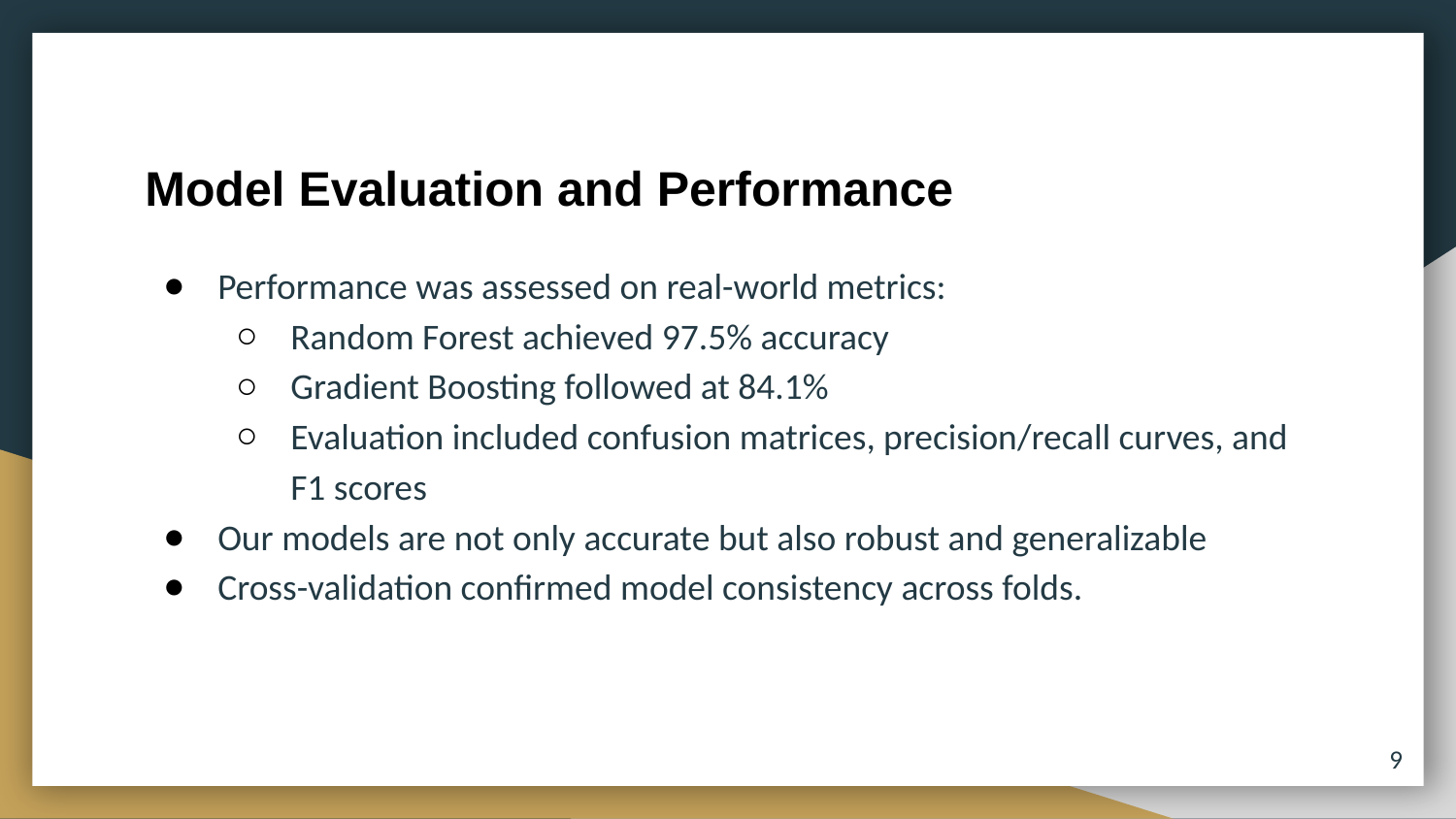

# Model Evaluation and Performance

Performance was assessed on real-world metrics:
Random Forest achieved 97.5% accuracy
Gradient Boosting followed at 84.1%
Evaluation included confusion matrices, precision/recall curves, and F1 scores
Our models are not only accurate but also robust and generalizable
Cross-validation confirmed model consistency across folds.

9